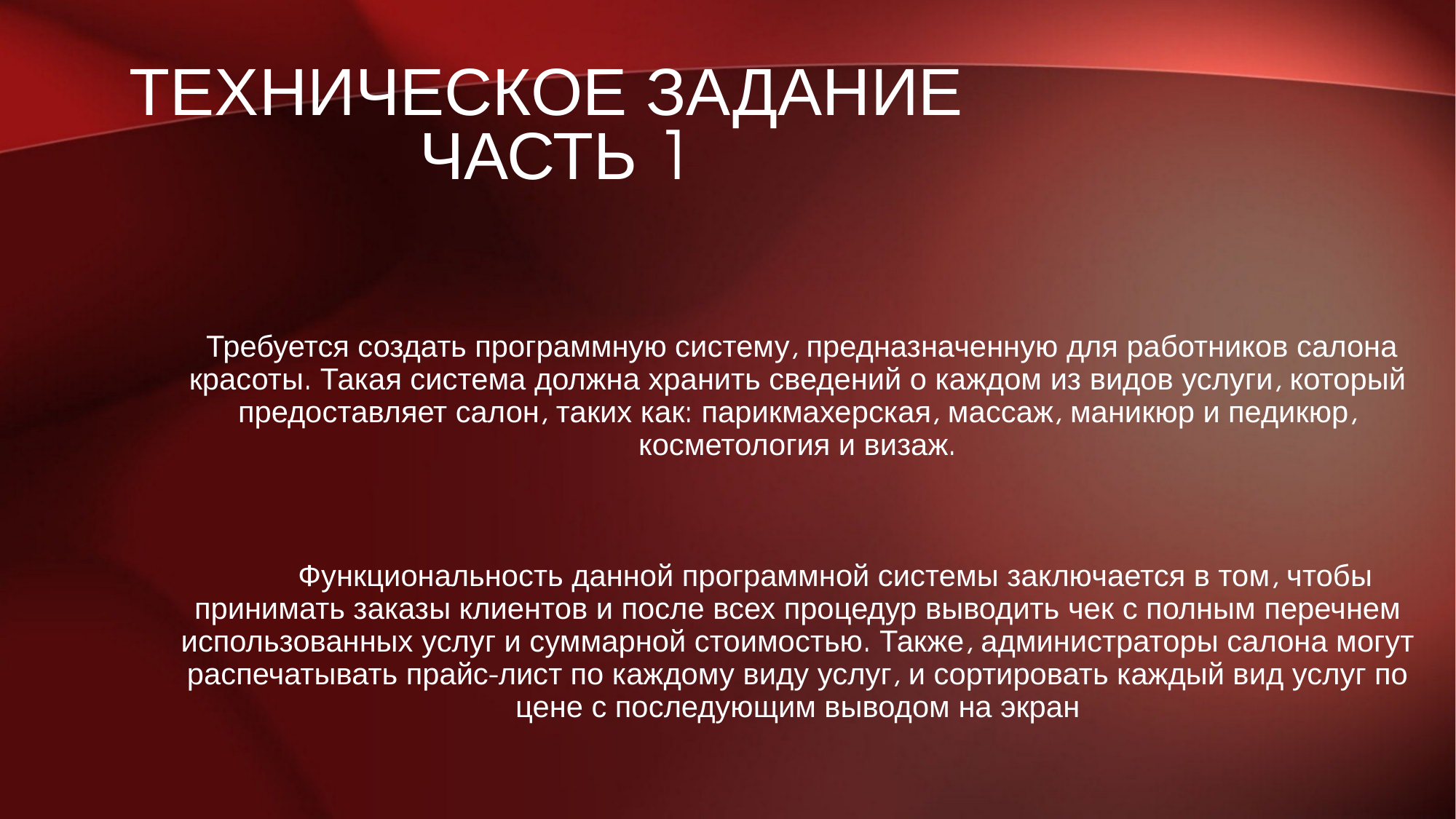

# техническое задание часть 1
 Требуется создать программную систему, предназначенную для работников салона красоты. Такая система должна хранить сведений о каждом из видов услуги, который предоставляет салон, таких как: парикмахерская, массаж, маникюр и педикюр, косметология и визаж.

         Функциональность данной программной системы заключается в том, чтобы принимать заказы клиентов и после всех процедур выводить чек с полным перечнем использованных услуг и суммарной стоимостью. Также, администраторы салона могут распечатывать прайс-лист по каждому виду услуг, и сортировать каждый вид услуг по цене с последующим выводом на экран